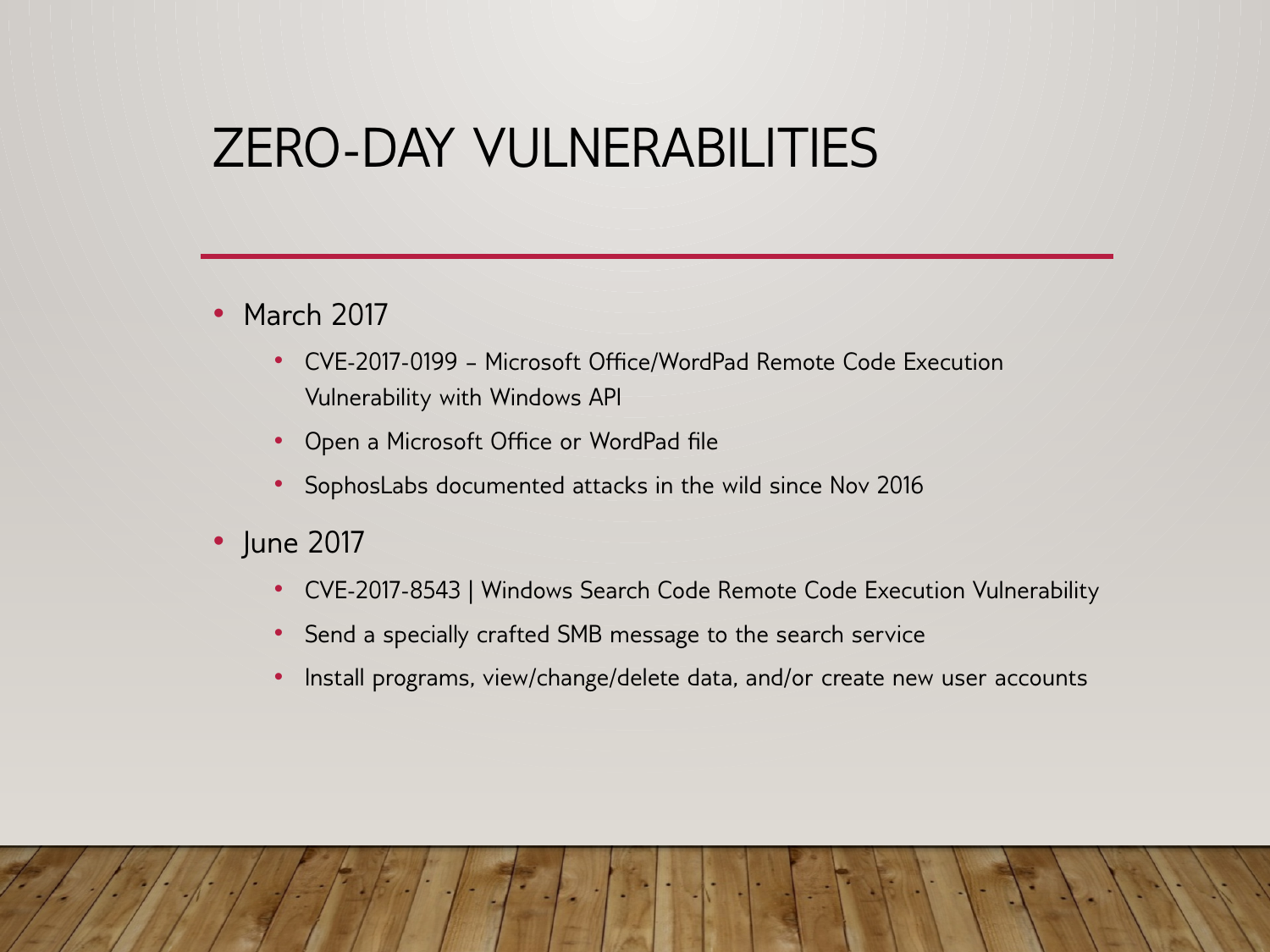

# Zero-Day Vulnerabilities
March 2017
CVE-2017-0199 – Microsoft Office/WordPad Remote Code Execution Vulnerability with Windows API
Open a Microsoft Office or WordPad file
SophosLabs documented attacks in the wild since Nov 2016
June 2017
CVE-2017-8543 | Windows Search Code Remote Code Execution Vulnerability
Send a specially crafted SMB message to the search service
Install programs, view/change/delete data, and/or create new user accounts